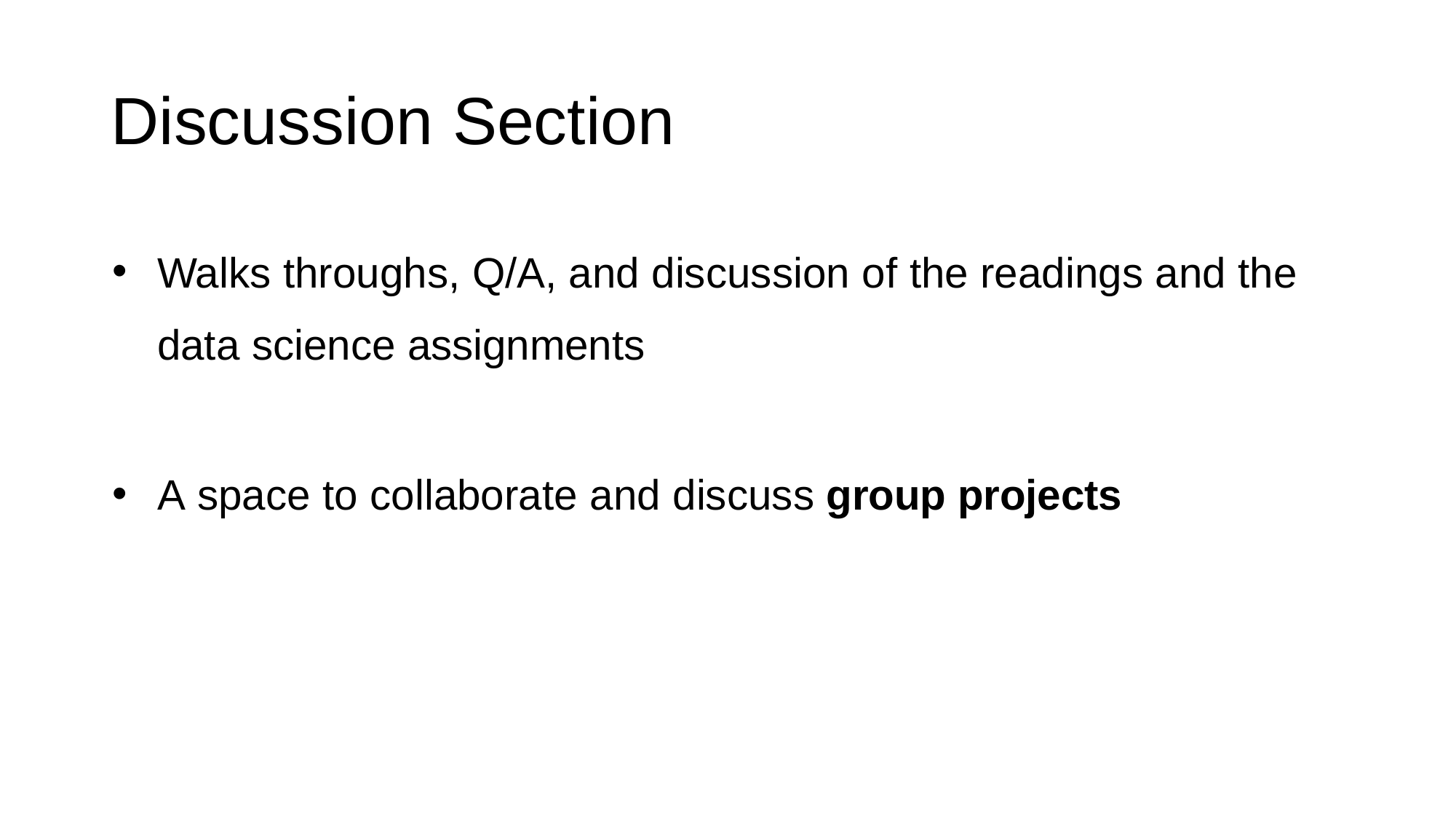

# Discussion Section
Walks throughs, Q/A, and discussion of the readings and the data science assignments

A space to collaborate and discuss group projects